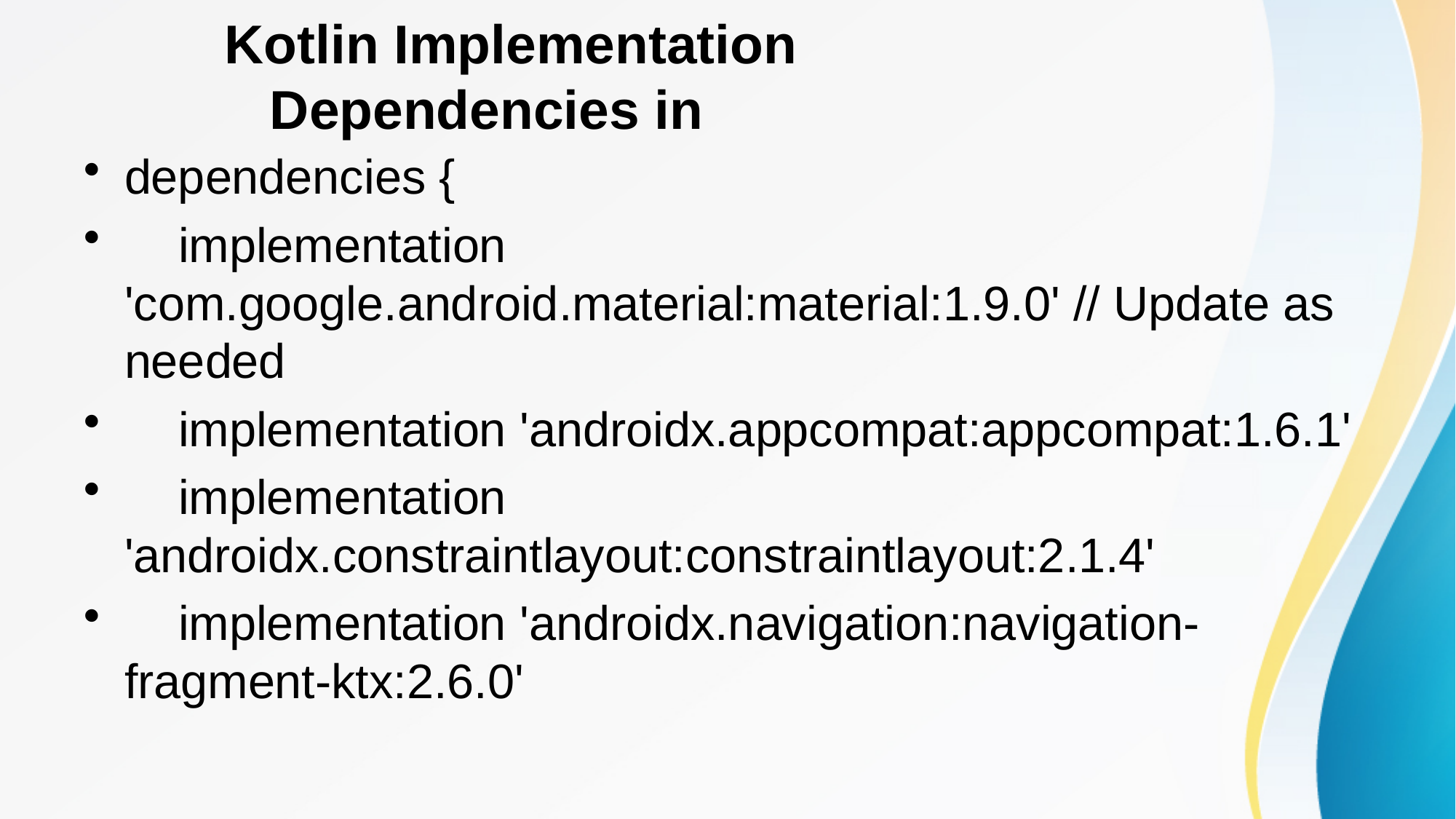

# Kotlin Implementation Dependencies in
dependencies {
    implementation 'com.google.android.material:material:1.9.0' // Update as needed
    implementation 'androidx.appcompat:appcompat:1.6.1'
    implementation 'androidx.constraintlayout:constraintlayout:2.1.4'
    implementation 'androidx.navigation:navigation-fragment-ktx:2.6.0'